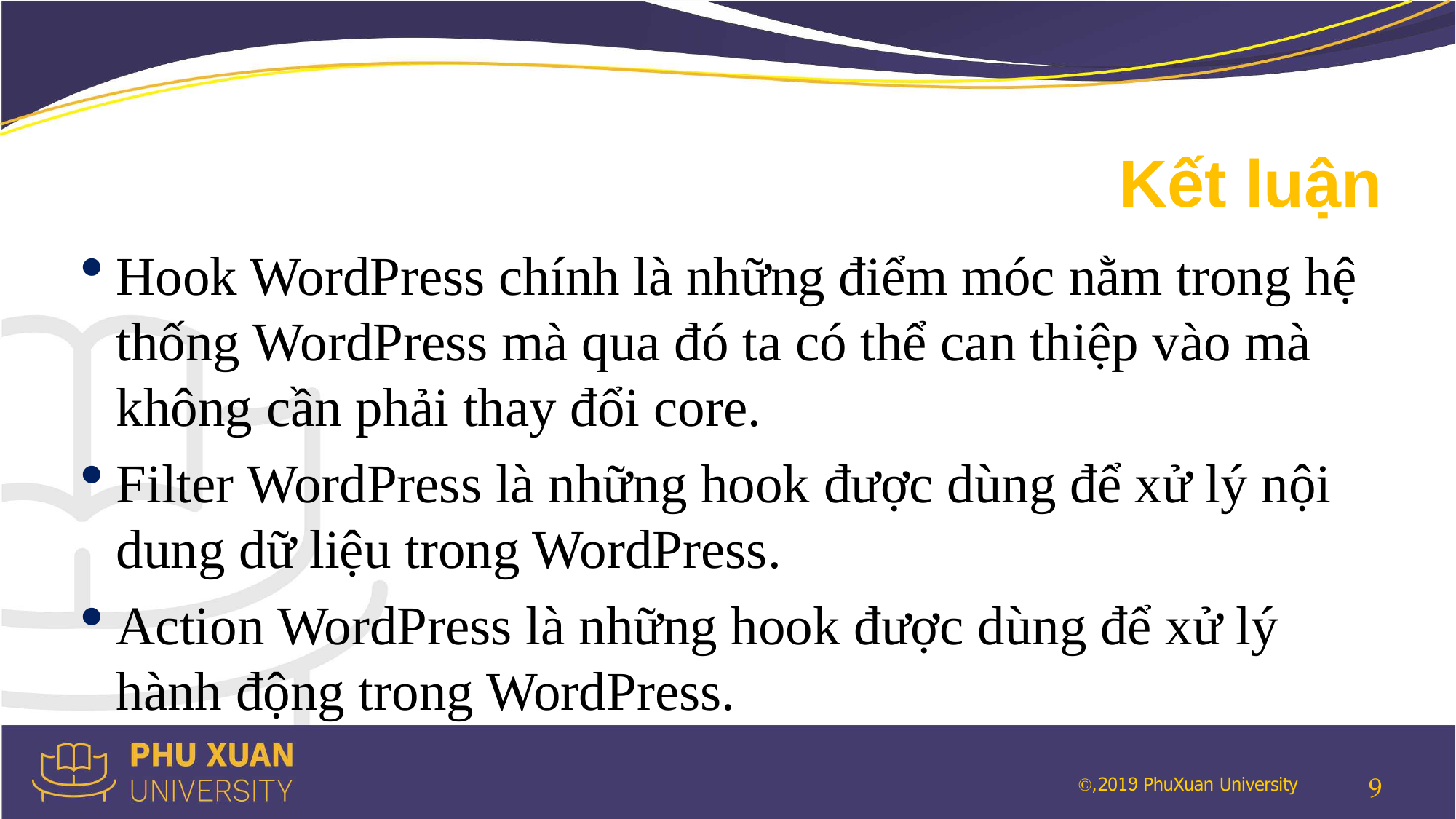

# Kết luận
Hook WordPress chính là những điểm móc nằm trong hệ thống WordPress mà qua đó ta có thể can thiệp vào mà không cần phải thay đổi core.
Filter WordPress là những hook được dùng để xử lý nội dung dữ liệu trong WordPress.
Action WordPress là những hook được dùng để xử lý hành động trong WordPress.

9